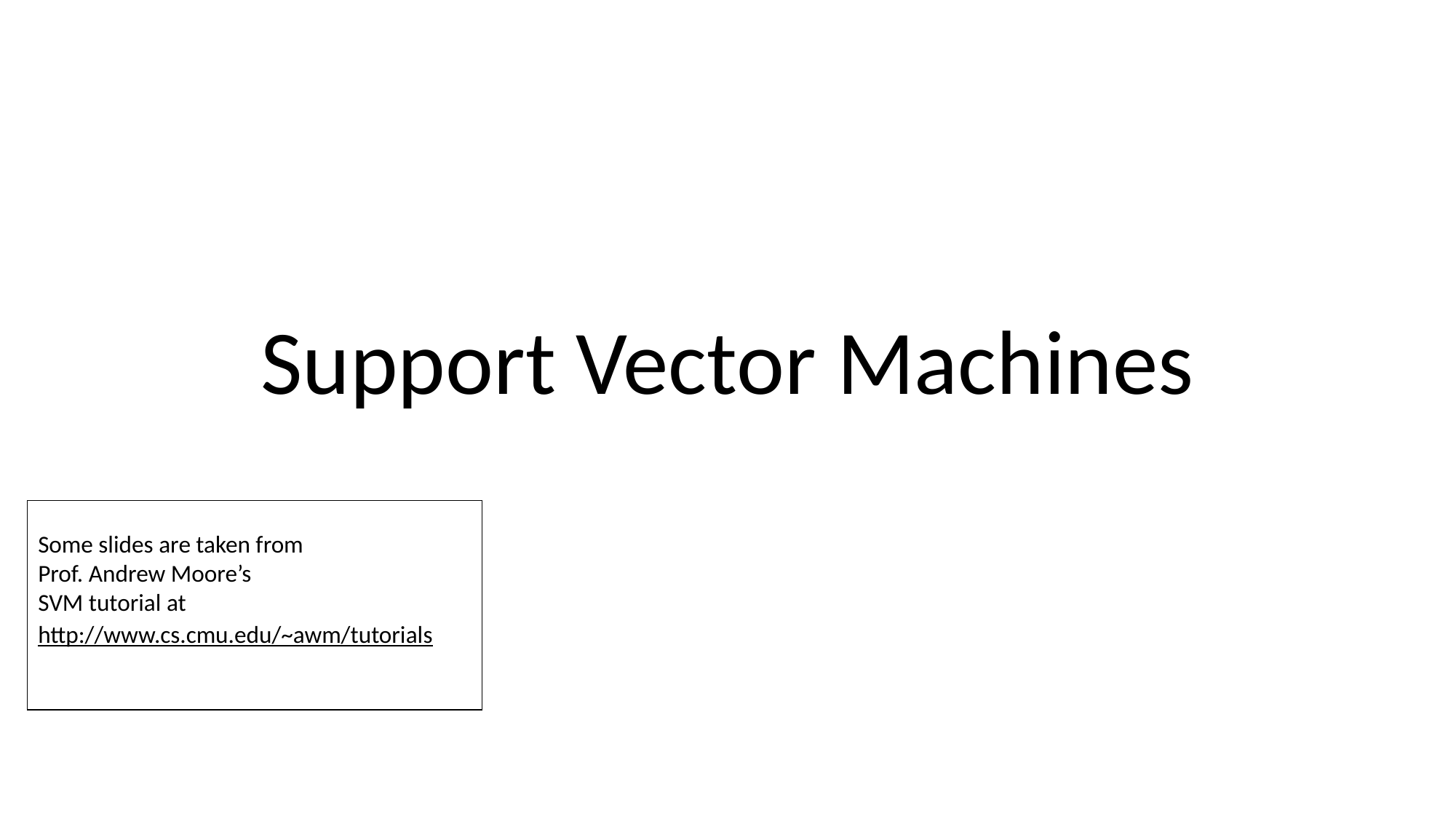

# Support Vector Machines
Some slides are taken from
Prof. Andrew Moore’s
SVM tutorial at
http://www.cs.cmu.edu/~awm/tutorials